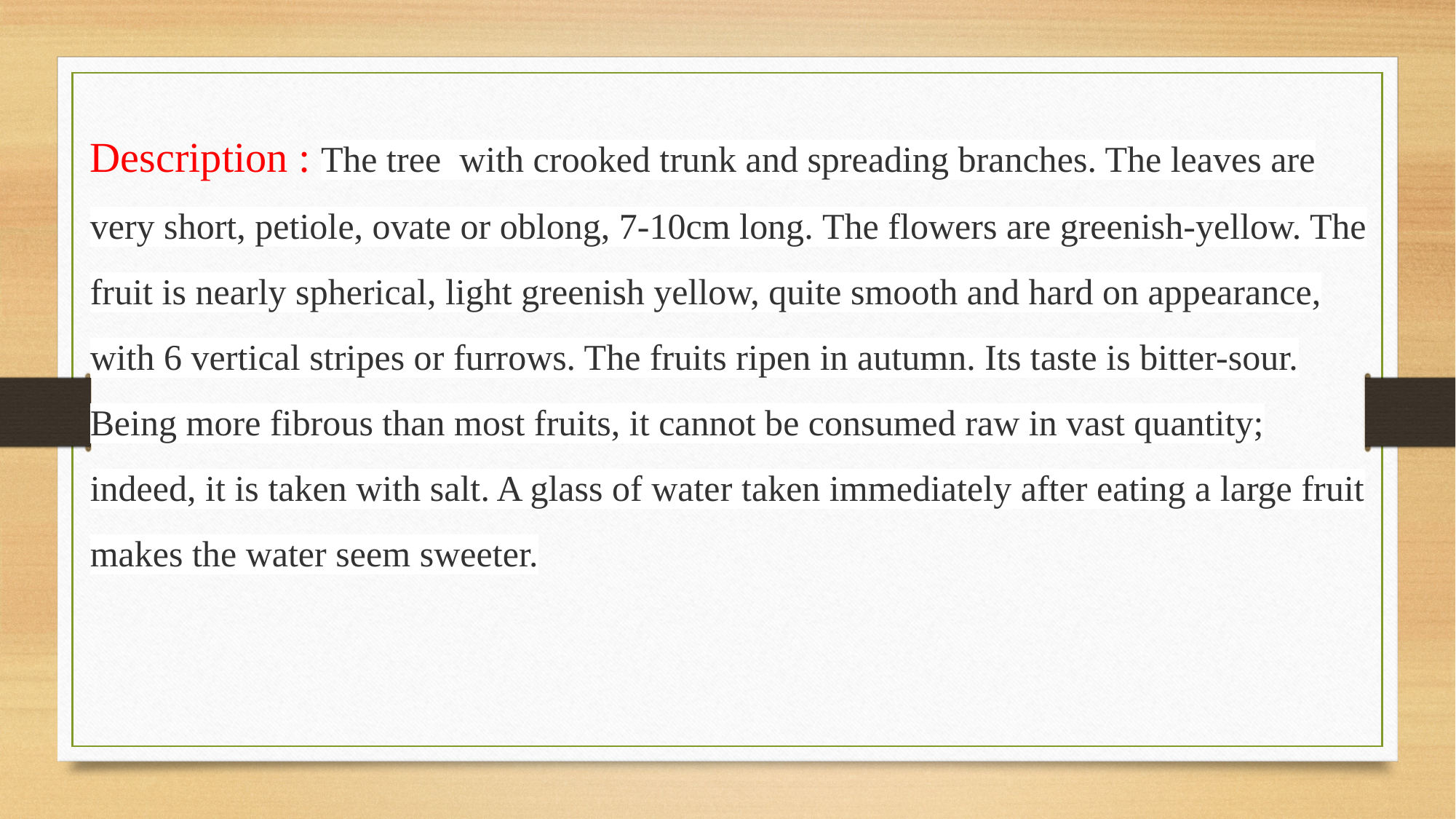

Description : The tree  with crooked trunk and spreading branches. The leaves are very short, petiole, ovate or oblong, 7-10cm long. The flowers are greenish-yellow. The fruit is nearly spherical, light greenish yellow, quite smooth and hard on appearance, with 6 vertical stripes or furrows. The fruits ripen in autumn. Its taste is bitter-sour. Being more fibrous than most fruits, it cannot be consumed raw in vast quantity; indeed, it is taken with salt. A glass of water taken immediately after eating a large fruit makes the water seem sweeter.